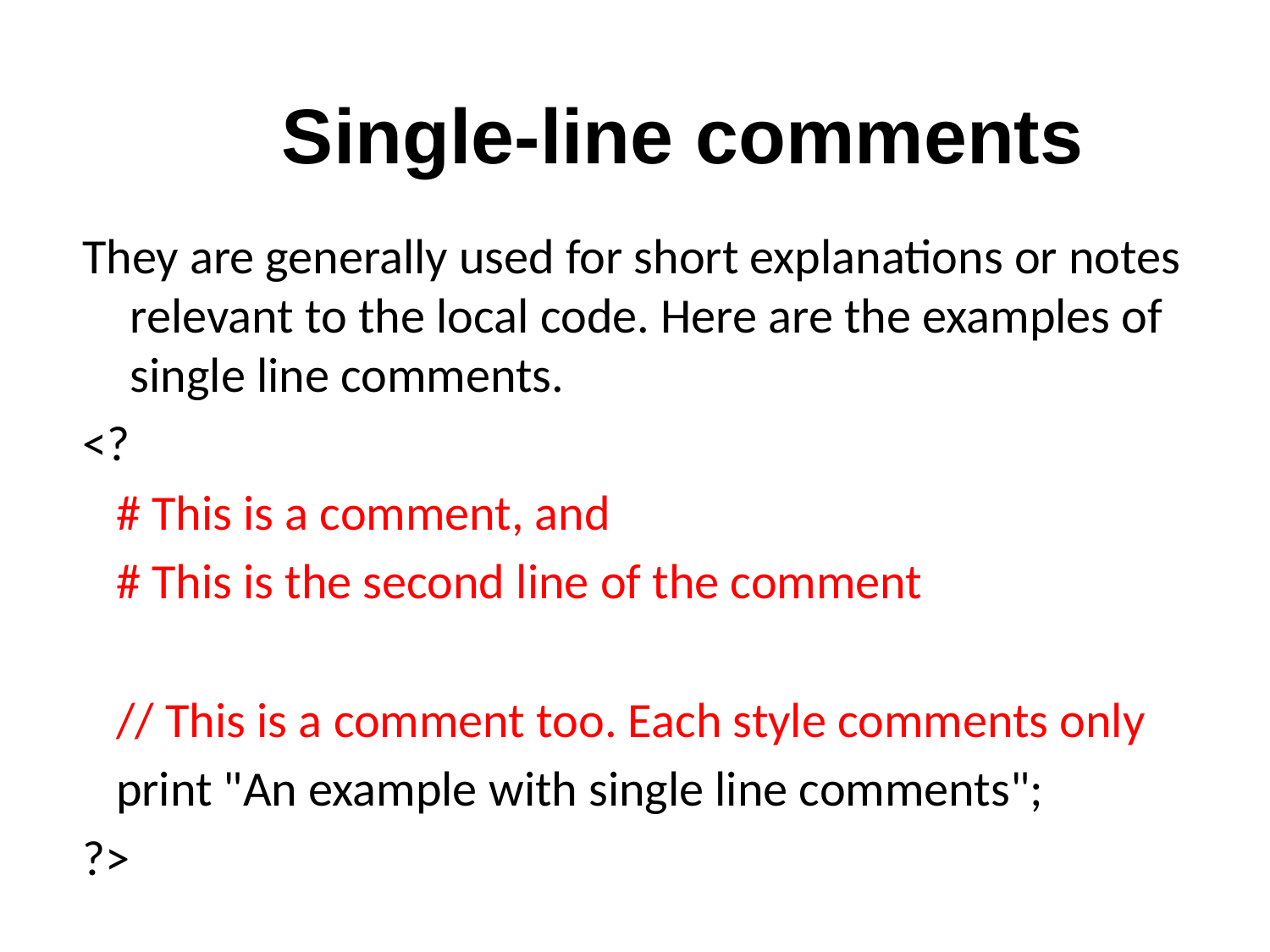

# Single-line comments
They are generally used for short explanations or notes relevant to the local code. Here are the examples of single line comments.
<?
   # This is a comment, and
   # This is the second line of the comment

   // This is a comment too. Each style comments only
   print "An example with single line comments";
?>